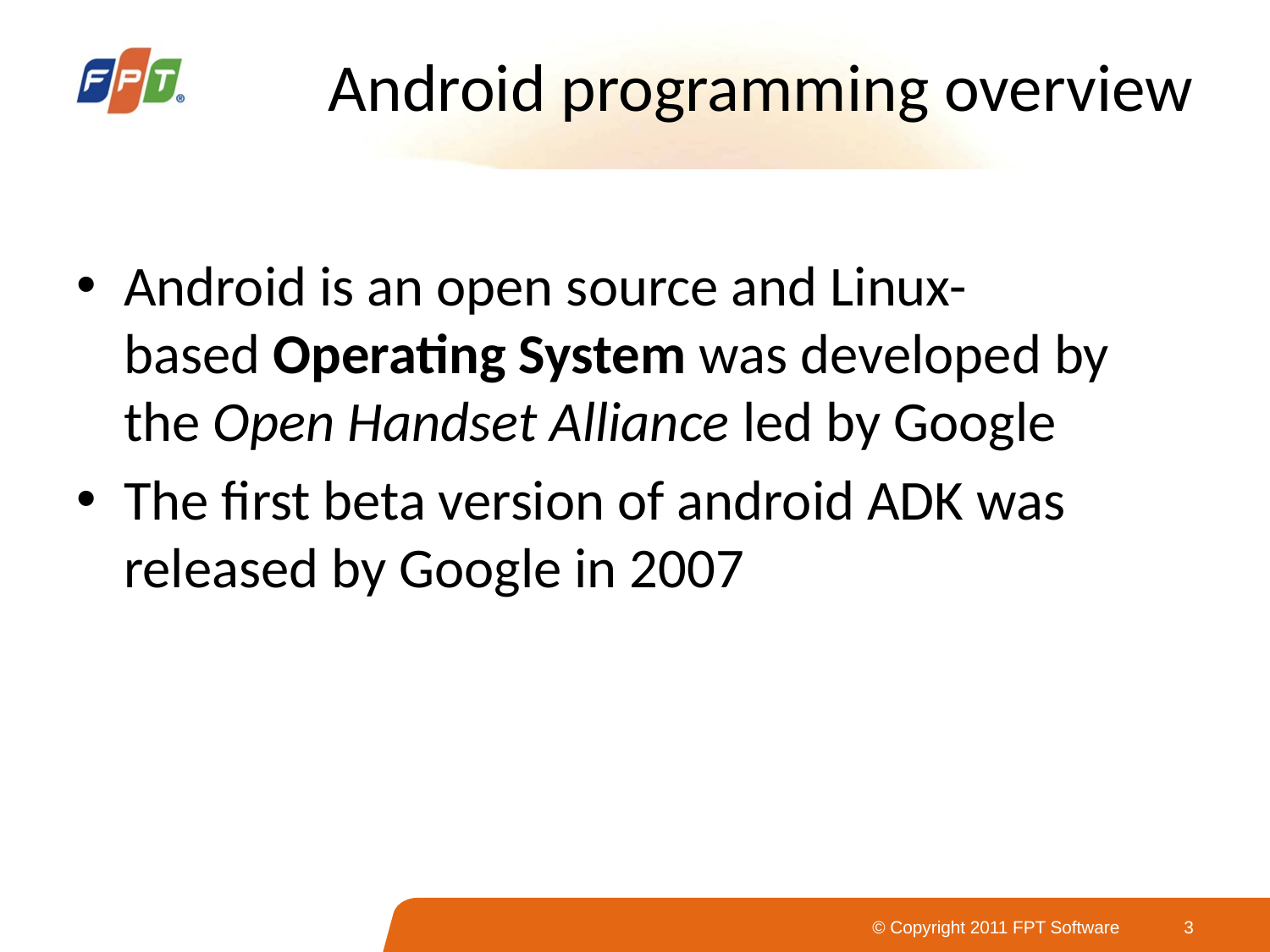

# Android programming overview
Android is an open source and Linux-based Operating System was developed by the Open Handset Alliance led by Google
The first beta version of android ADK was released by Google in 2007